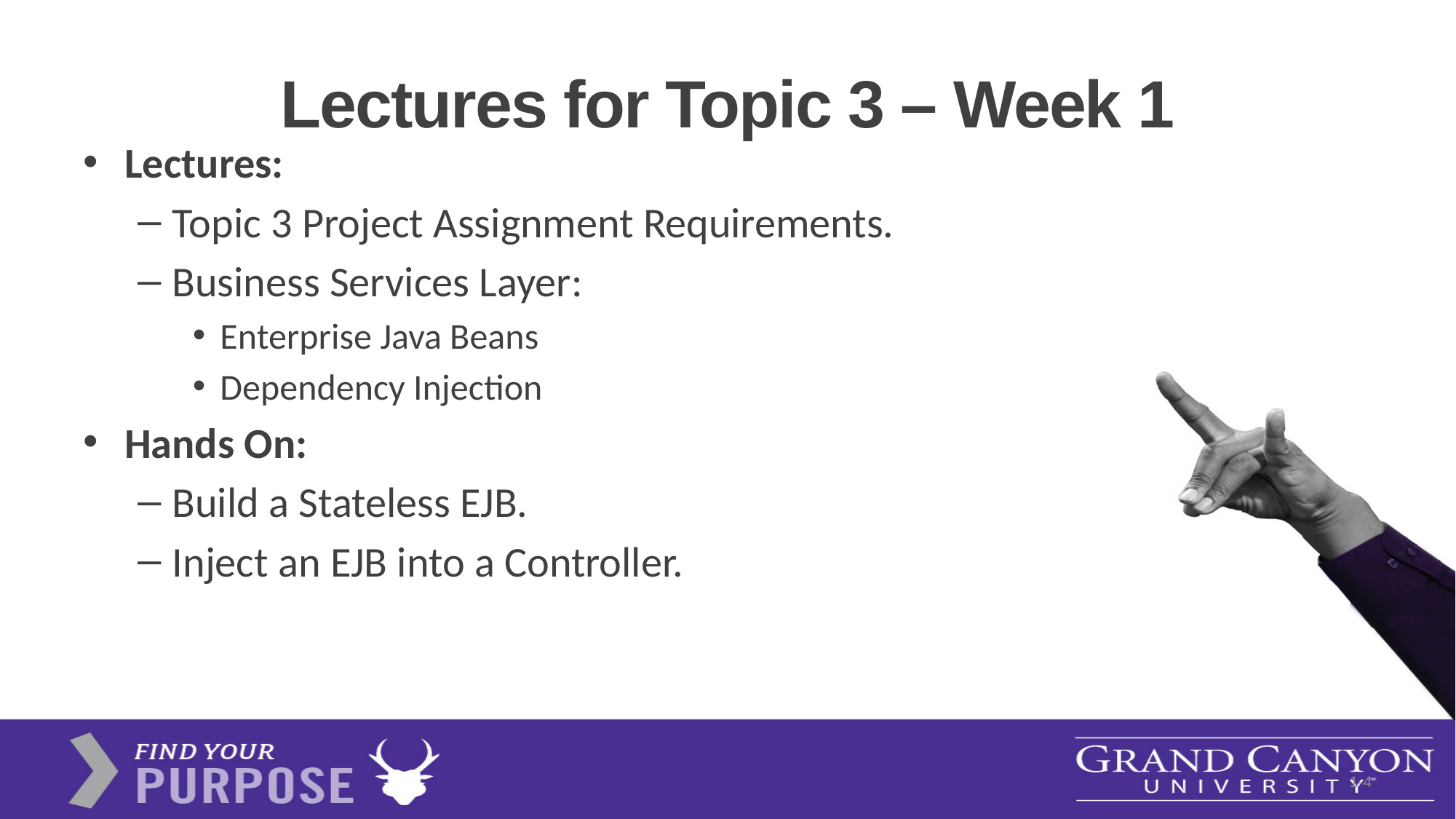

# Lectures for Topic 3 – Week 1
Lectures:
Topic 3 Project Assignment Requirements.
Business Services Layer:
Enterprise Java Beans
Dependency Injection
Hands On:
Build a Stateless EJB.
Inject an EJB into a Controller.

1-4